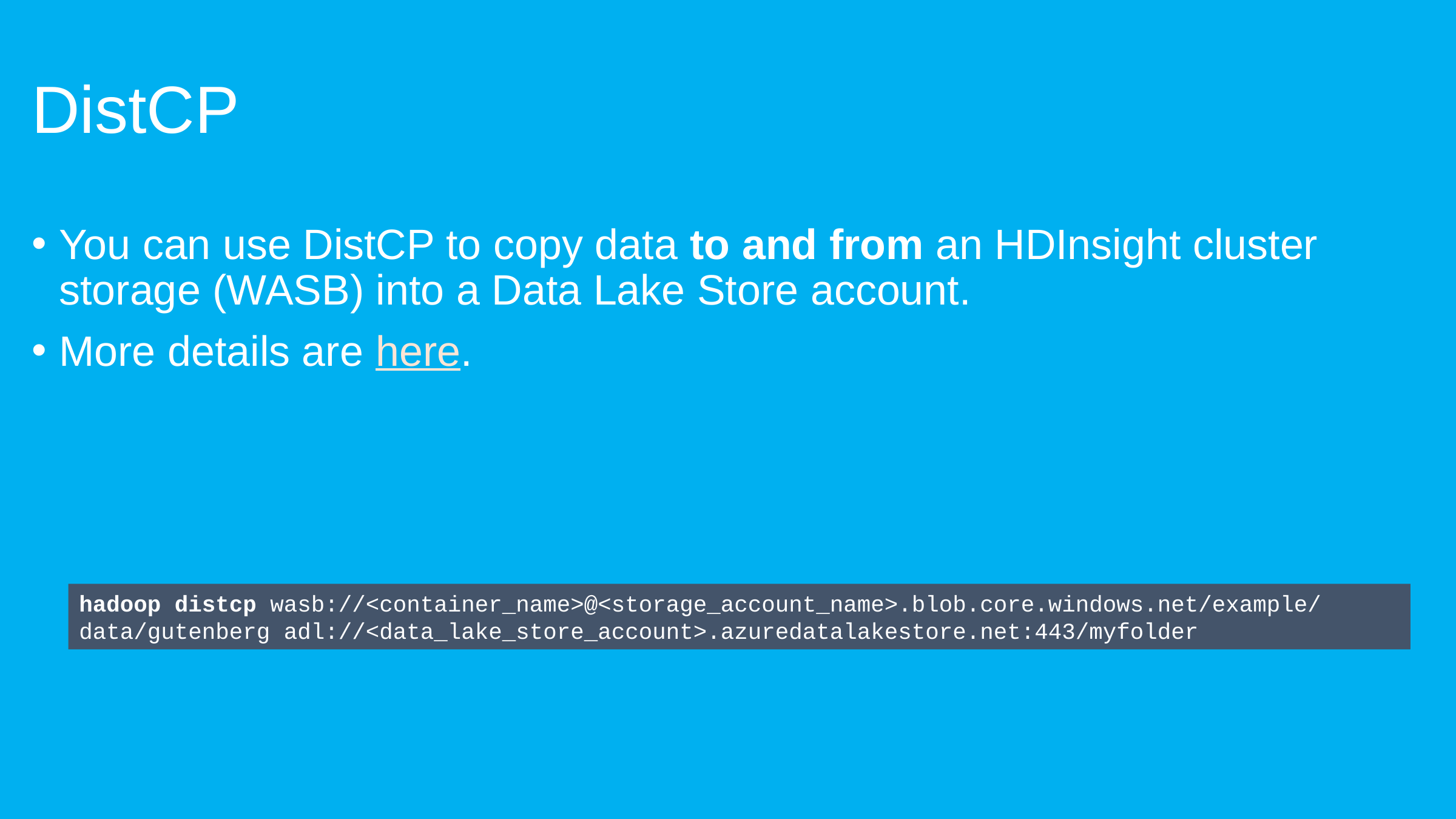

# DistCP
You can use DistCP to copy data to and from an HDInsight cluster storage (WASB) into a Data Lake Store account.
More details are here.

hadoop distcp wasb://<container_name>@<storage_account_name>.blob.core.windows.net/example/data/gutenberg adl://<data_lake_store_account>.azuredatalakestore.net:443/myfolder